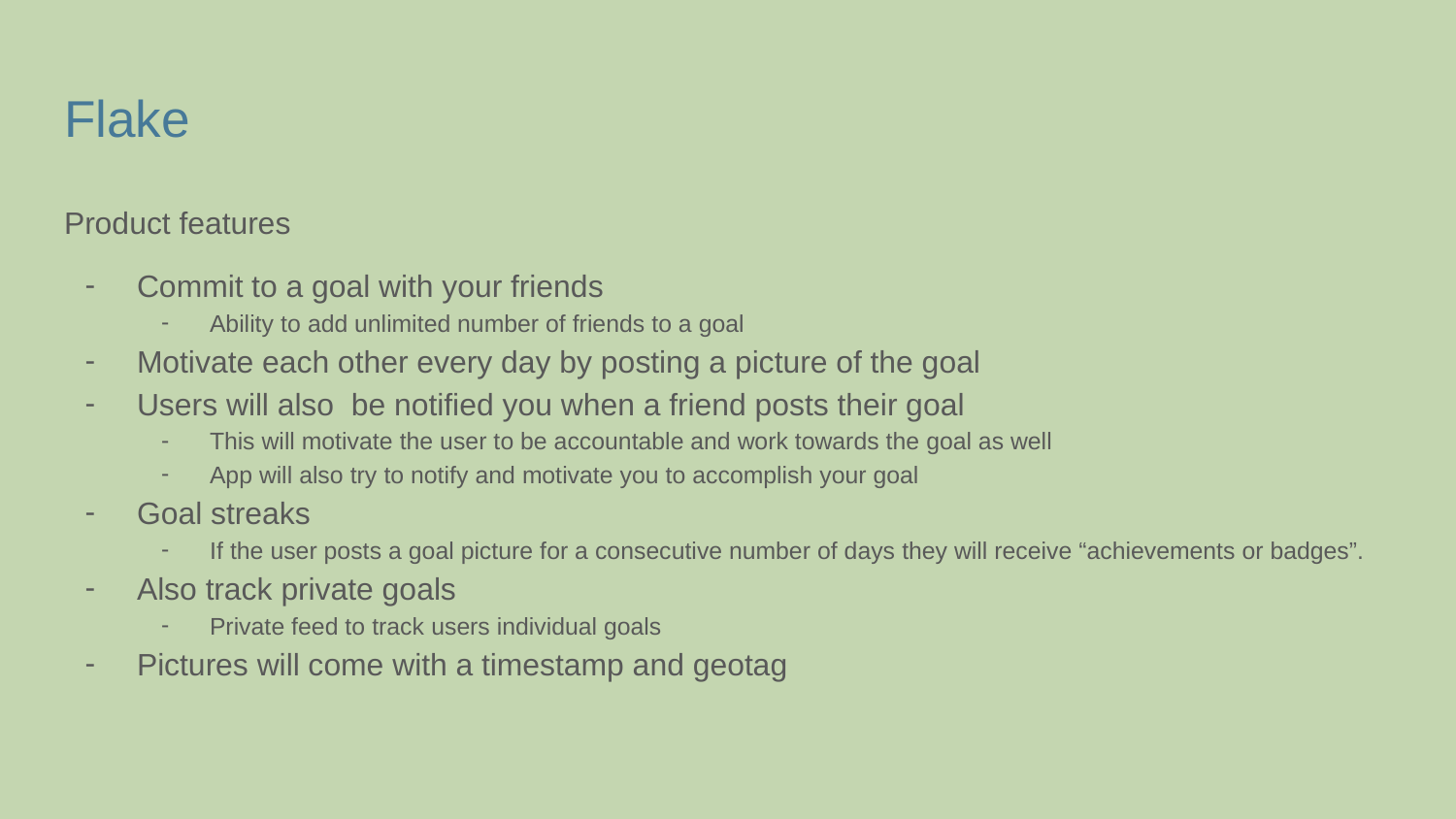

# Flake
Product features
Commit to a goal with your friends
Ability to add unlimited number of friends to a goal
Motivate each other every day by posting a picture of the goal
Users will also  be notified you when a friend posts their goal
This will motivate the user to be accountable and work towards the goal as well
App will also try to notify and motivate you to accomplish your goal
Goal streaks
If the user posts a goal picture for a consecutive number of days they will receive “achievements or badges”.
Also track private goals
Private feed to track users individual goals
Pictures will come with a timestamp and geotag